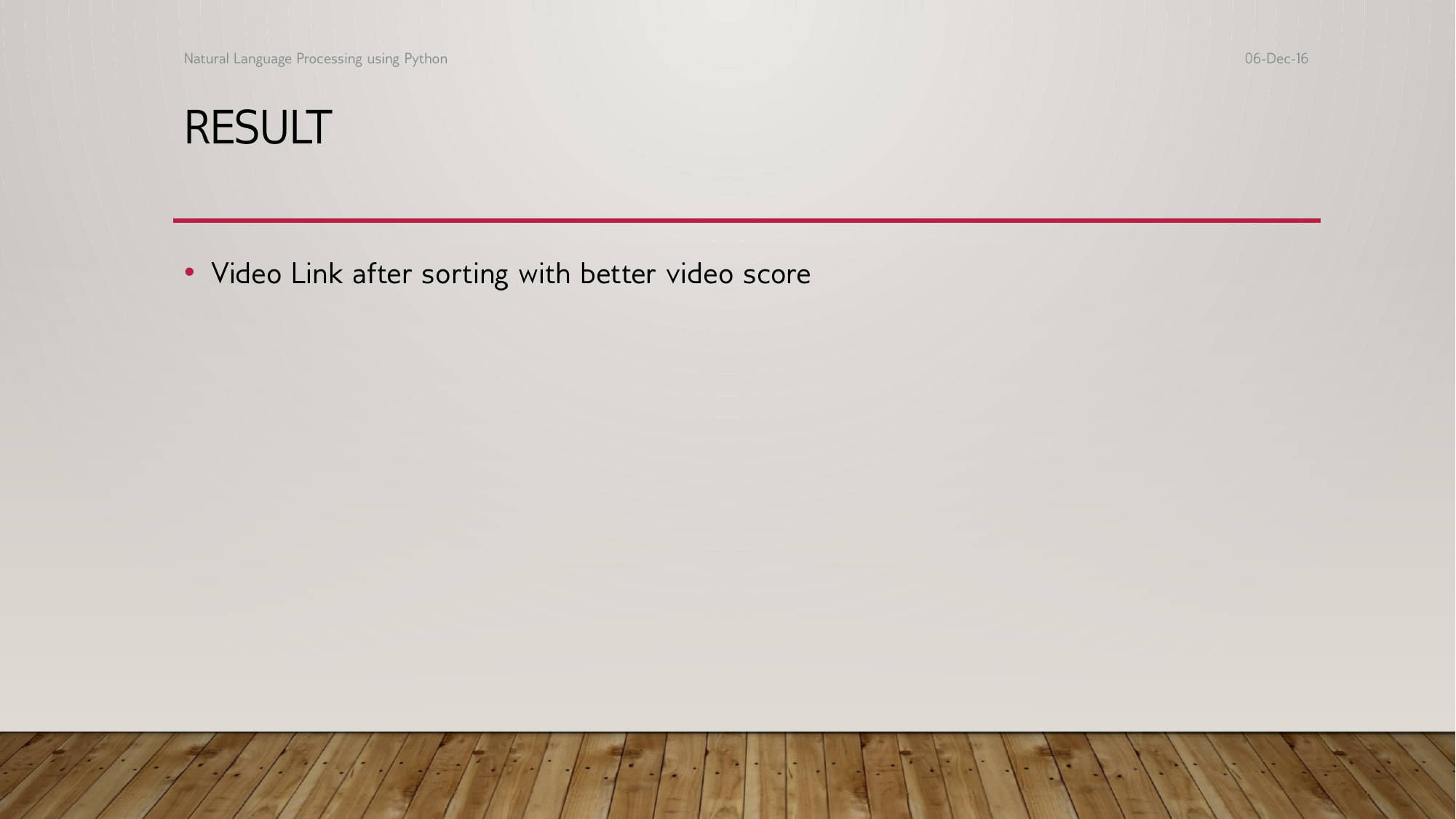

Natural Language Processing using Python
06-Dec-16
# Result
Video Link after sorting with better video score